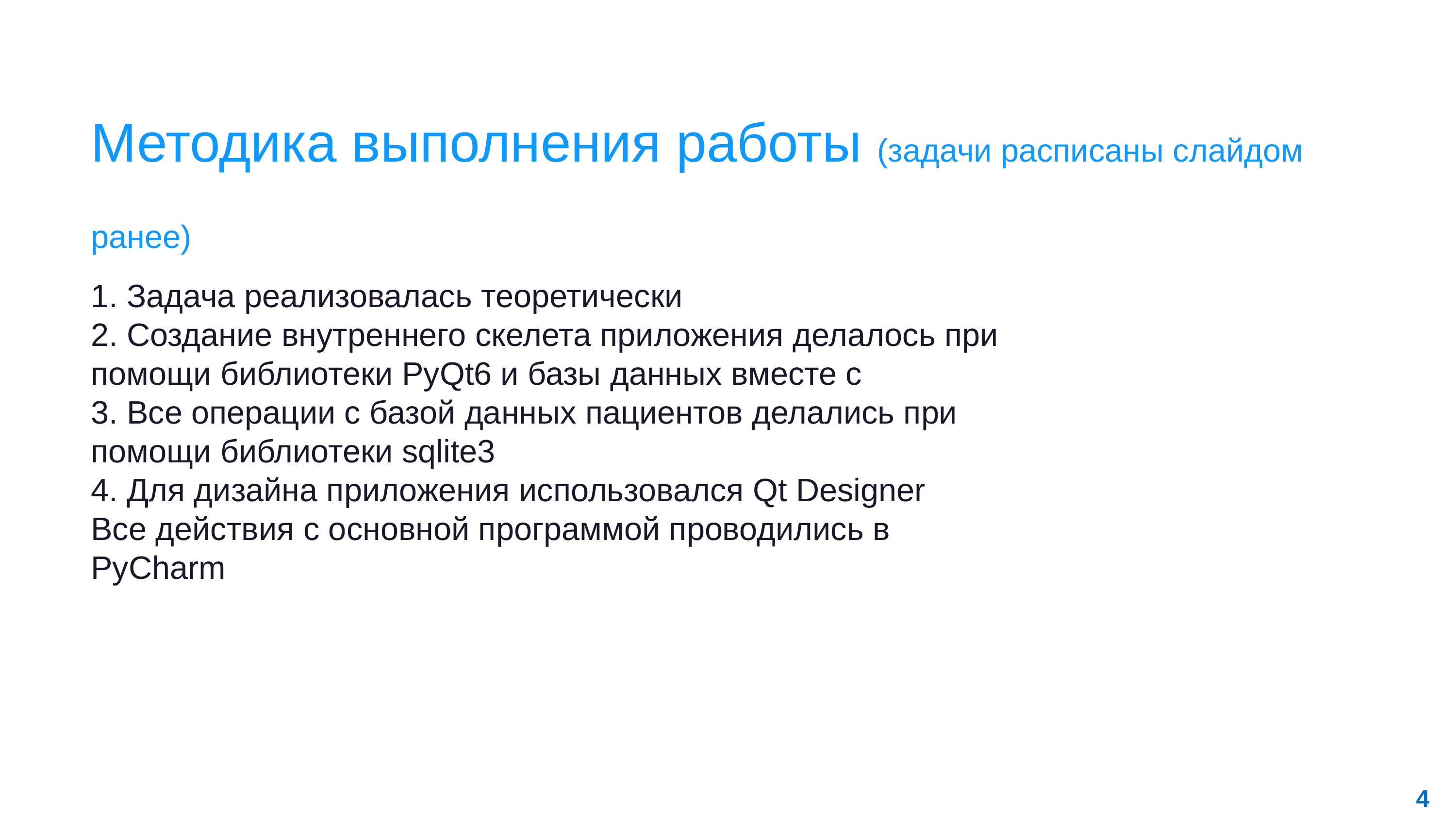

Методика выполнения работы (задачи расписаны слайдом ранее)
1. Задача реализовалась теоретически
2. Создание внутреннего скелета приложения делалось при помощи библиотеки PyQt6 и базы данных вместе с
3. Все операции с базой данных пациентов делались при помощи библиотеки sqlite3
4. Для дизайна приложения использовался Qt Designer
Все действия с основной программой проводились в PyCharm
4